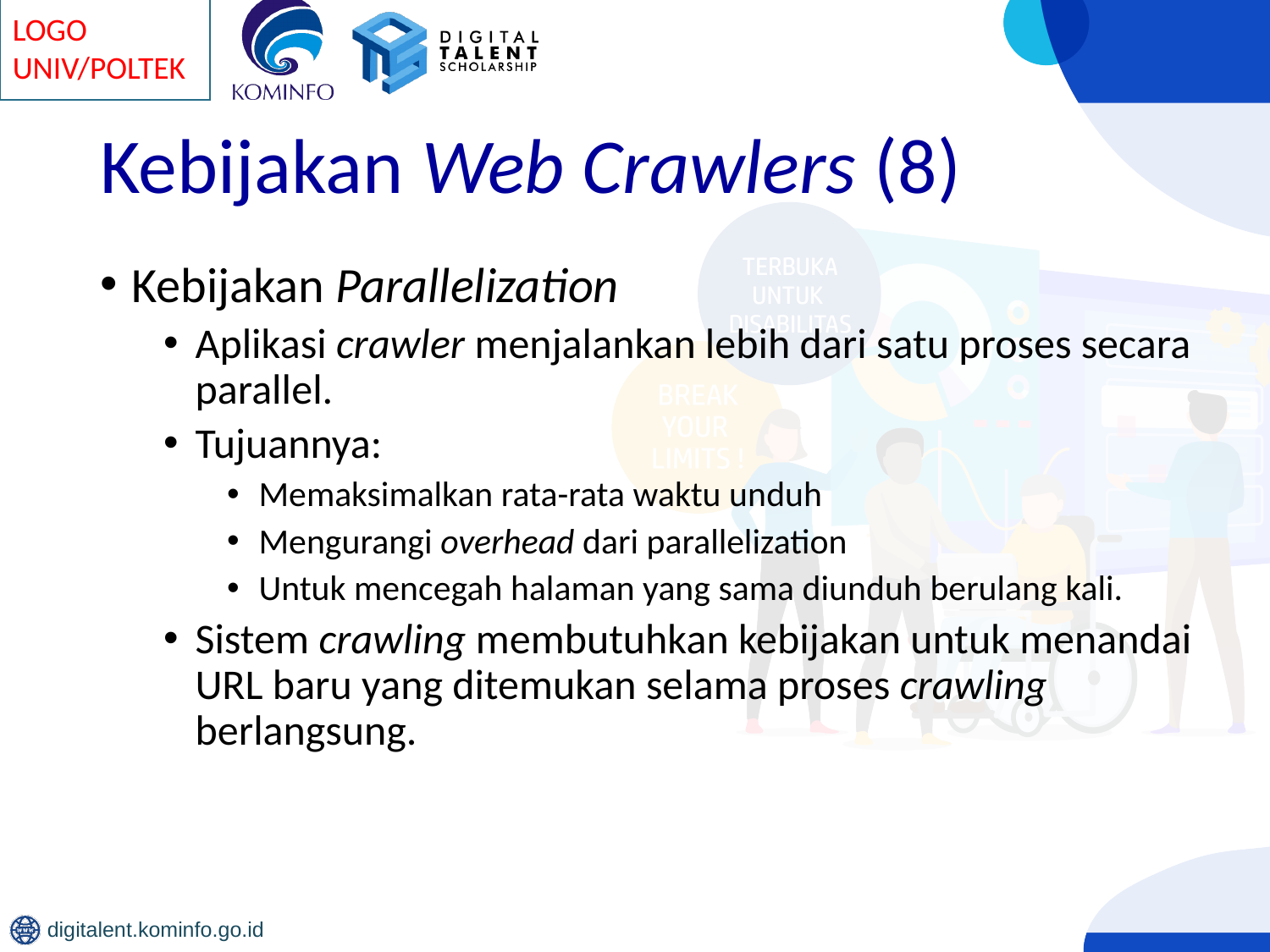

# Kebijakan Web Crawlers (8)
Kebijakan Parallelization
Aplikasi crawler menjalankan lebih dari satu proses secara parallel.
Tujuannya:
Memaksimalkan rata-rata waktu unduh
Mengurangi overhead dari parallelization
Untuk mencegah halaman yang sama diunduh berulang kali.
Sistem crawling membutuhkan kebijakan untuk menandai URL baru yang ditemukan selama proses crawling berlangsung.